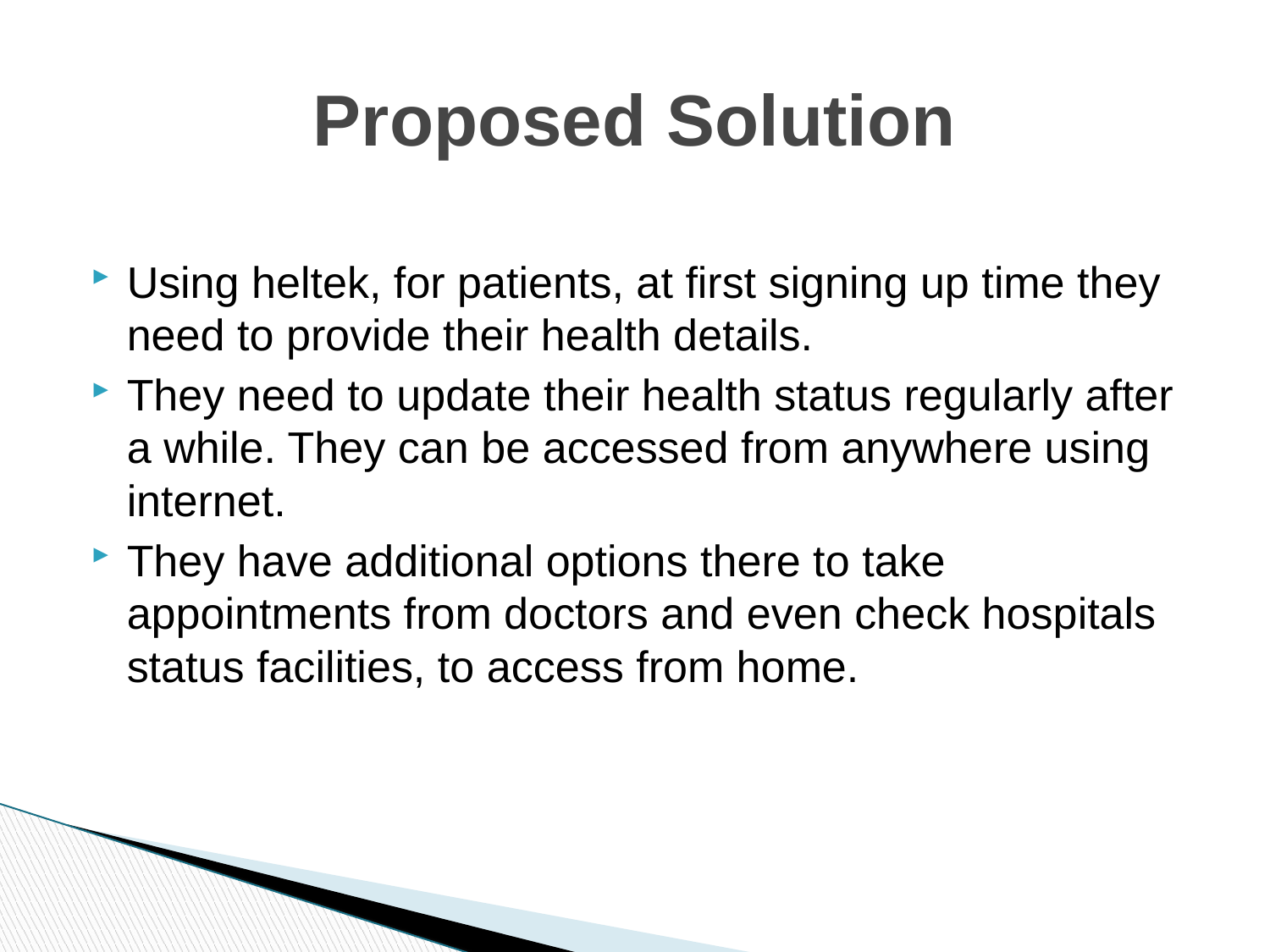

# Proposed Solution
Using heltek, for patients, at first signing up time they need to provide their health details.
They need to update their health status regularly after a while. They can be accessed from anywhere using internet.
They have additional options there to take appointments from doctors and even check hospitals status facilities, to access from home.